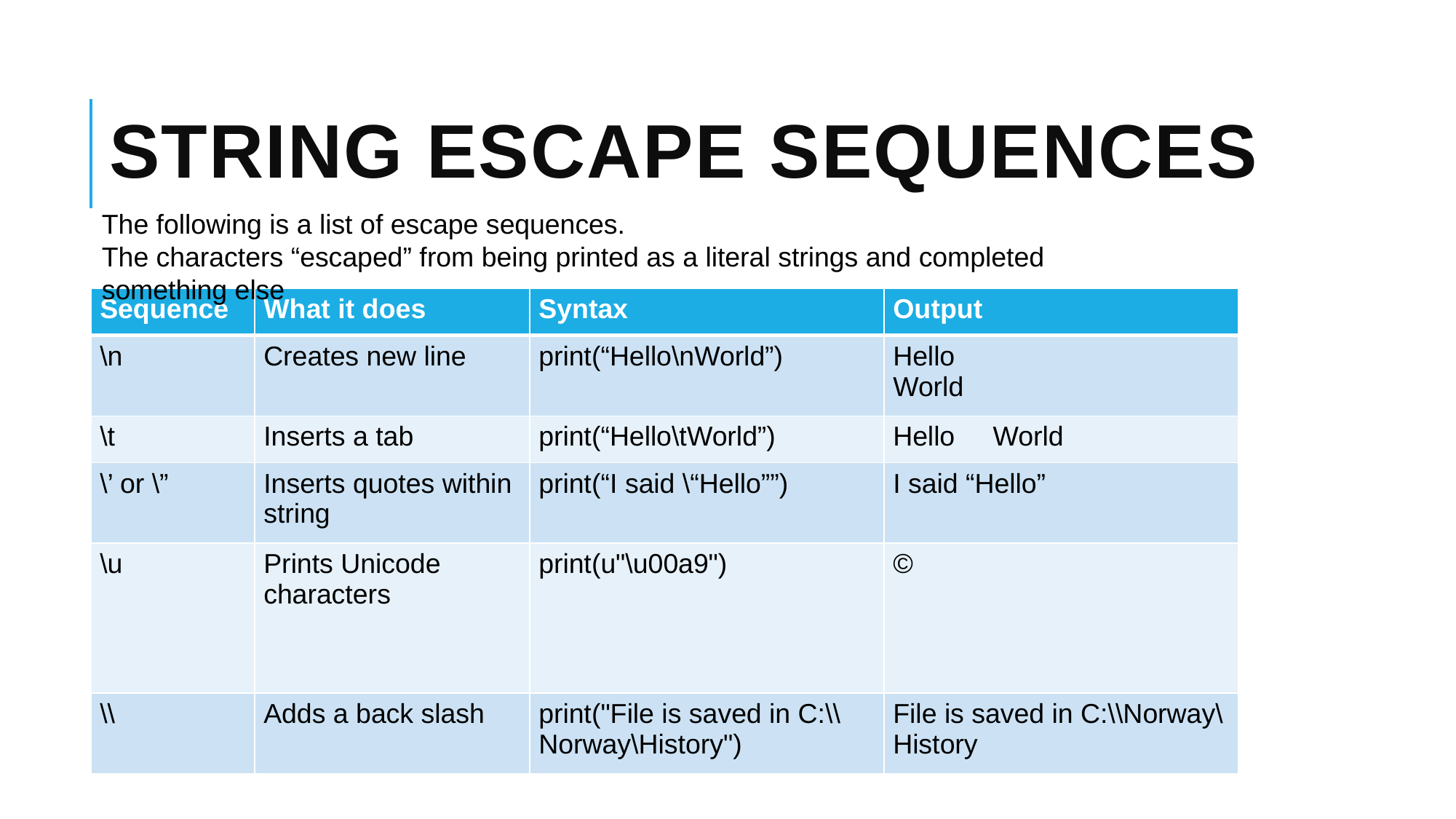

# String Escape Sequences
The following is a list of escape sequences.
The characters “escaped” from being printed as a literal strings and completed something else
| Sequence | What it does | Syntax | Output |
| --- | --- | --- | --- |
| \n | Creates new line | print(“Hello\nWorld”) | Hello World |
| \t | Inserts a tab | print(“Hello\tWorld”) | Hello World |
| \’ or \” | Inserts quotes within string | print(“I said \“Hello””) | I said “Hello” |
| \u | Prints Unicode characters | print(u"\u00a9") | © |
| \\ | Adds a back slash | print("File is saved in C:\\Norway\History") | File is saved in C:\\Norway\History |